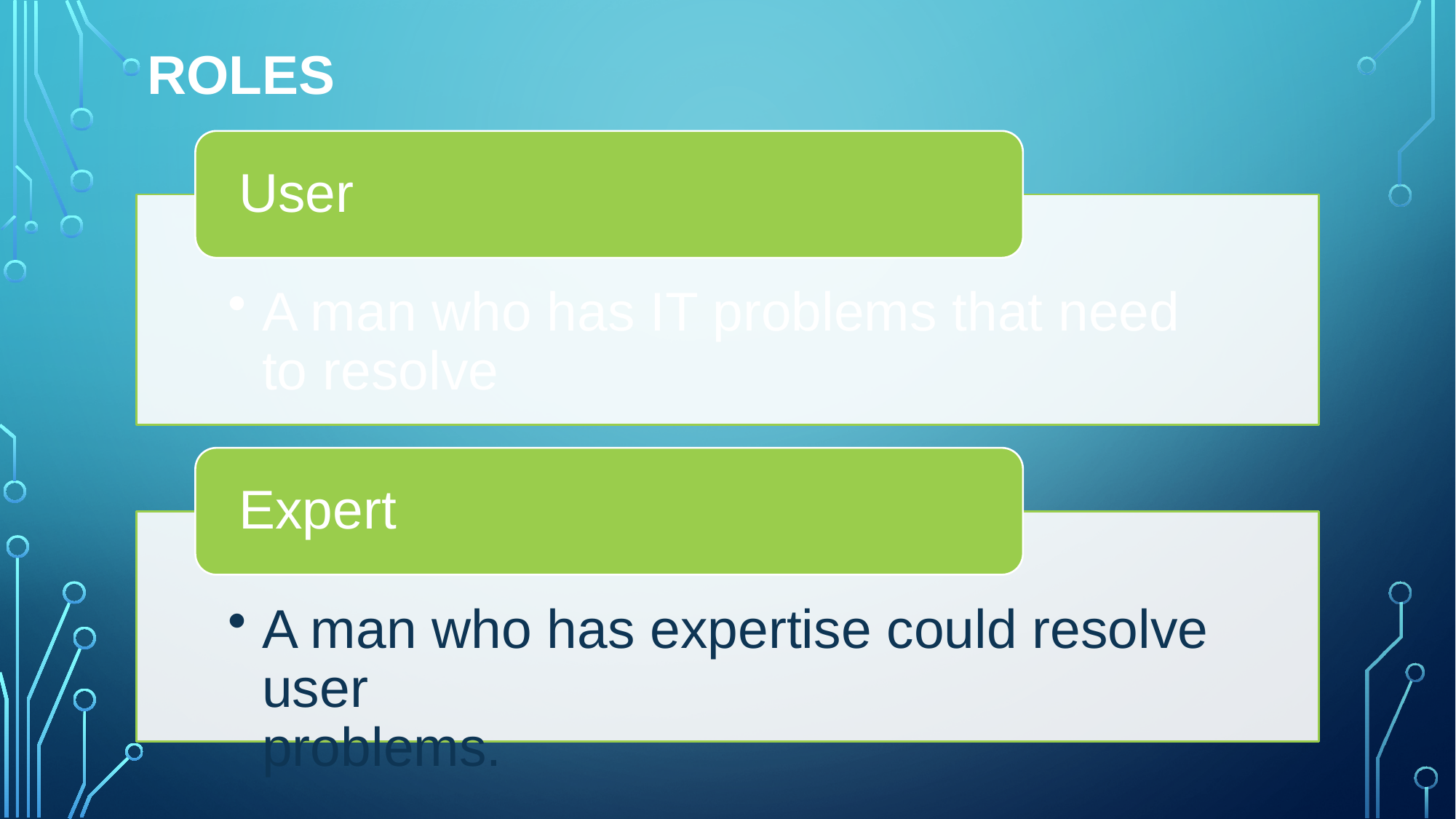

# Roles
A man who has IT problems that need to resolve
User
A man who has expertise could resolve user
problems.
Expert